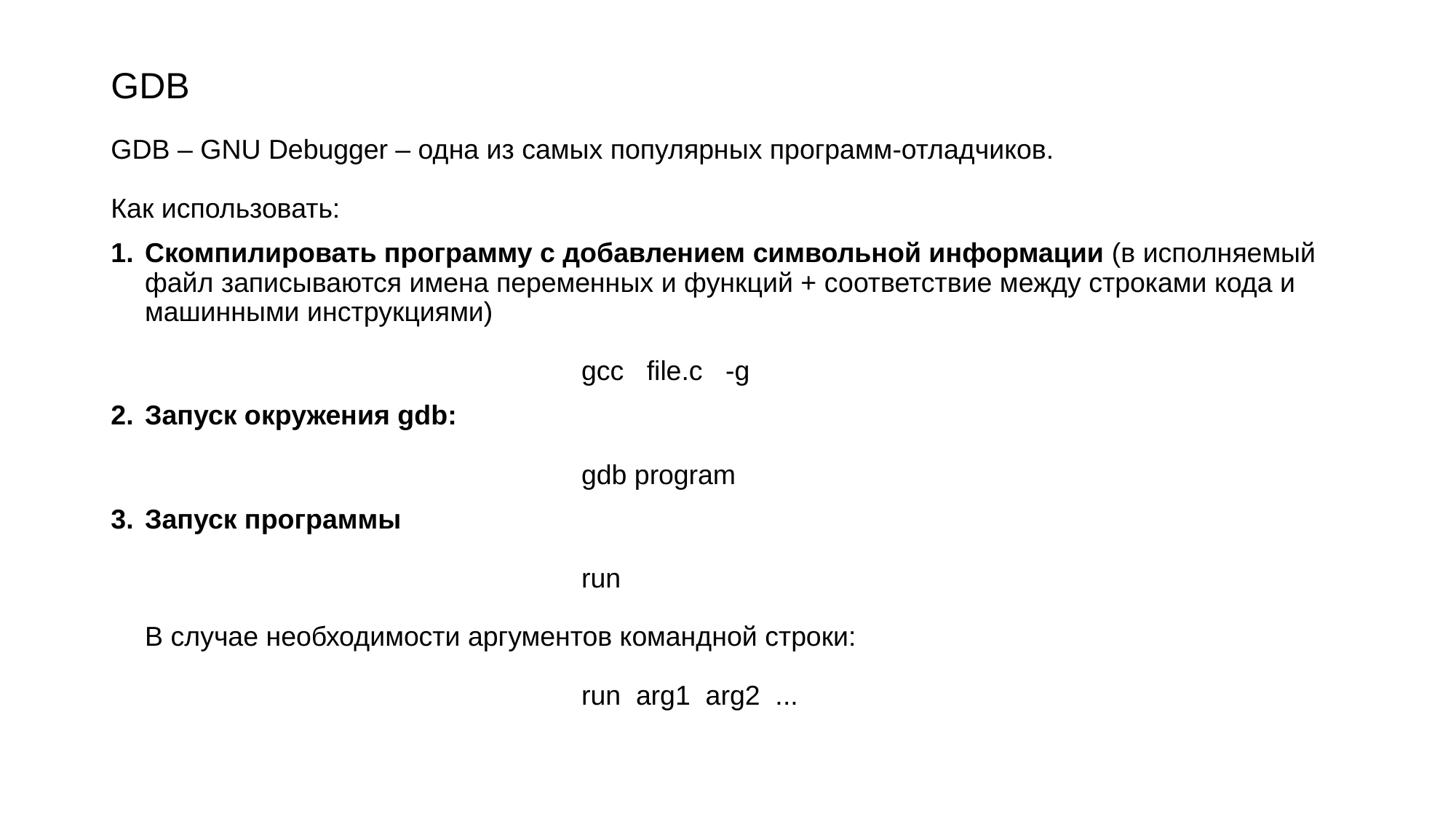

# GDB
GDB – GNU Debugger – одна из самых популярных программ-отладчиков.
Как использовать:
Скомпилировать программу с добавлением символьной информации (в исполняемый файл записываются имена переменных и функций + соответствие между строками кода и машинными инструкциями)
				gcc   file.c   -g
Запуск окружения gdb:
				gdb program
Запуск программы
				run
В случае необходимости аргументов командной строки:
				run  arg1  arg2  ...